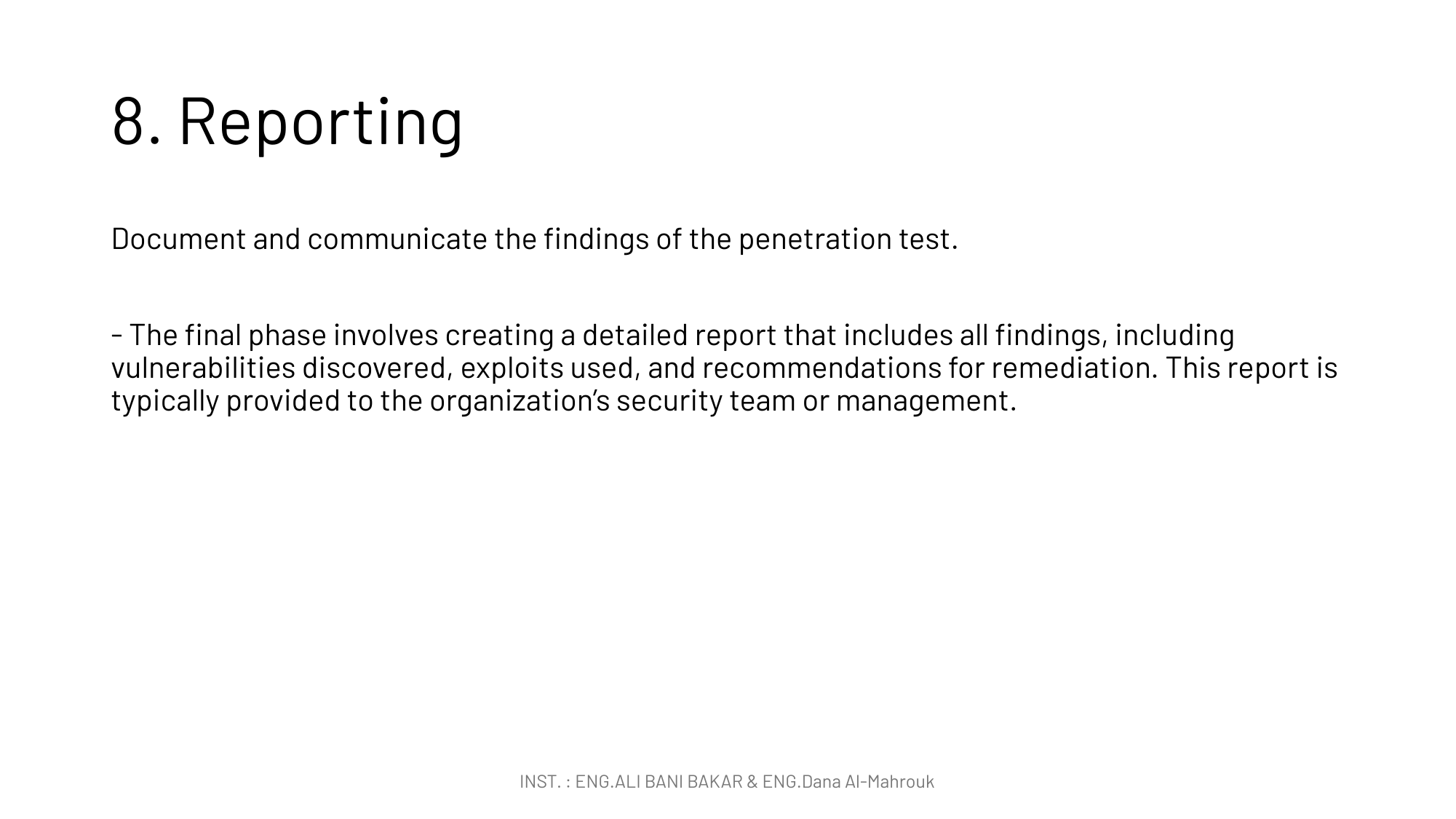

# 8. Reporting
Document and communicate the findings of the penetration test.

- The final phase involves creating a detailed report that includes all findings, including vulnerabilities discovered, exploits used, and recommendations for remediation. This report is typically provided to the organization’s security team or management.
INST. : ENG.ALI BANI BAKAR & ENG.Dana Al-Mahrouk